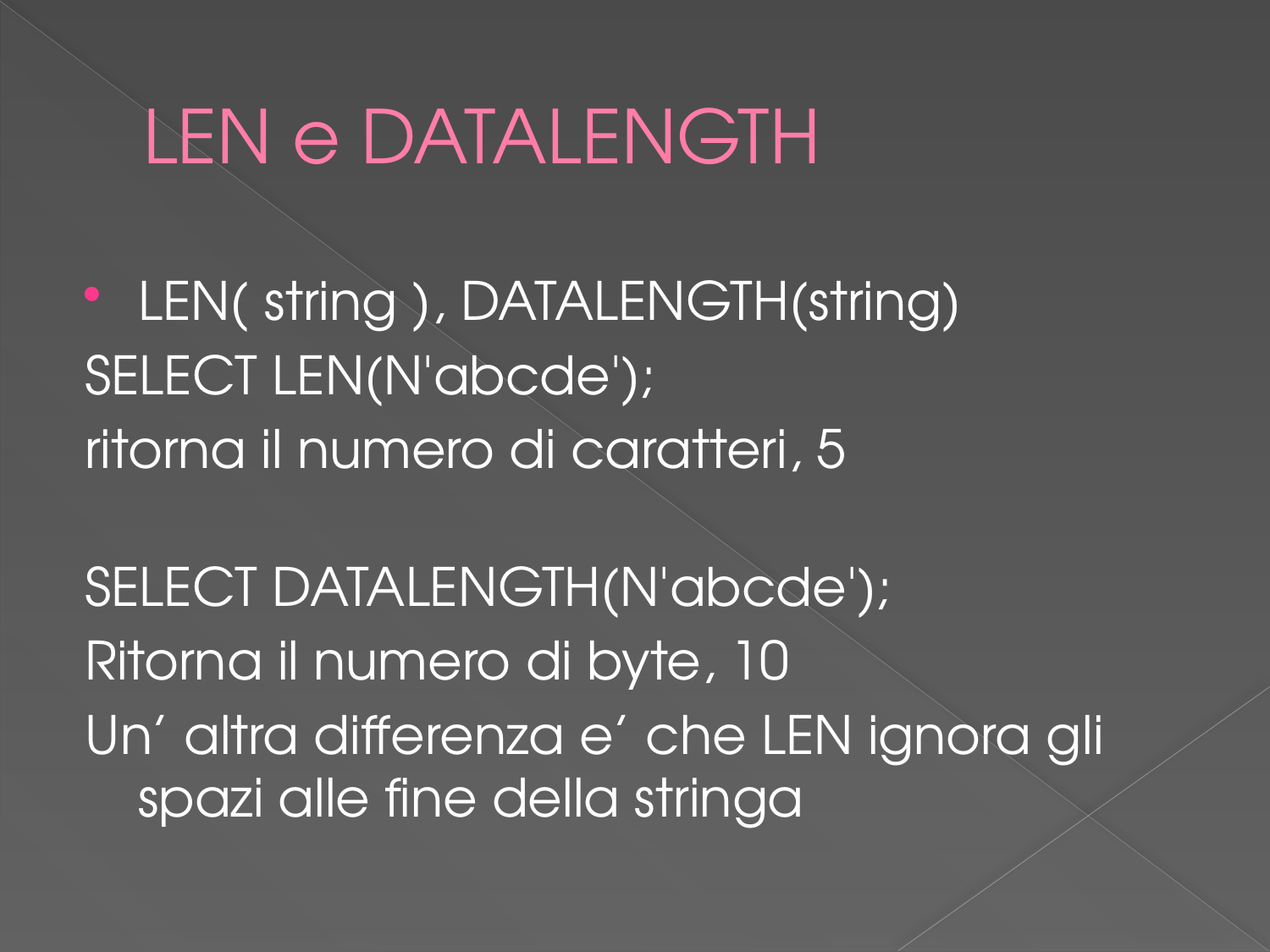

# LEN e DATALENGTH
LEN( string ), DATALENGTH(string)
SELECT LEN(N'abcde');
ritorna il numero di caratteri, 5
SELECT DATALENGTH(N'abcde');
Ritorna il numero di byte, 10
Un’ altra differenza e’ che LEN ignora gli spazi alle fine della stringa